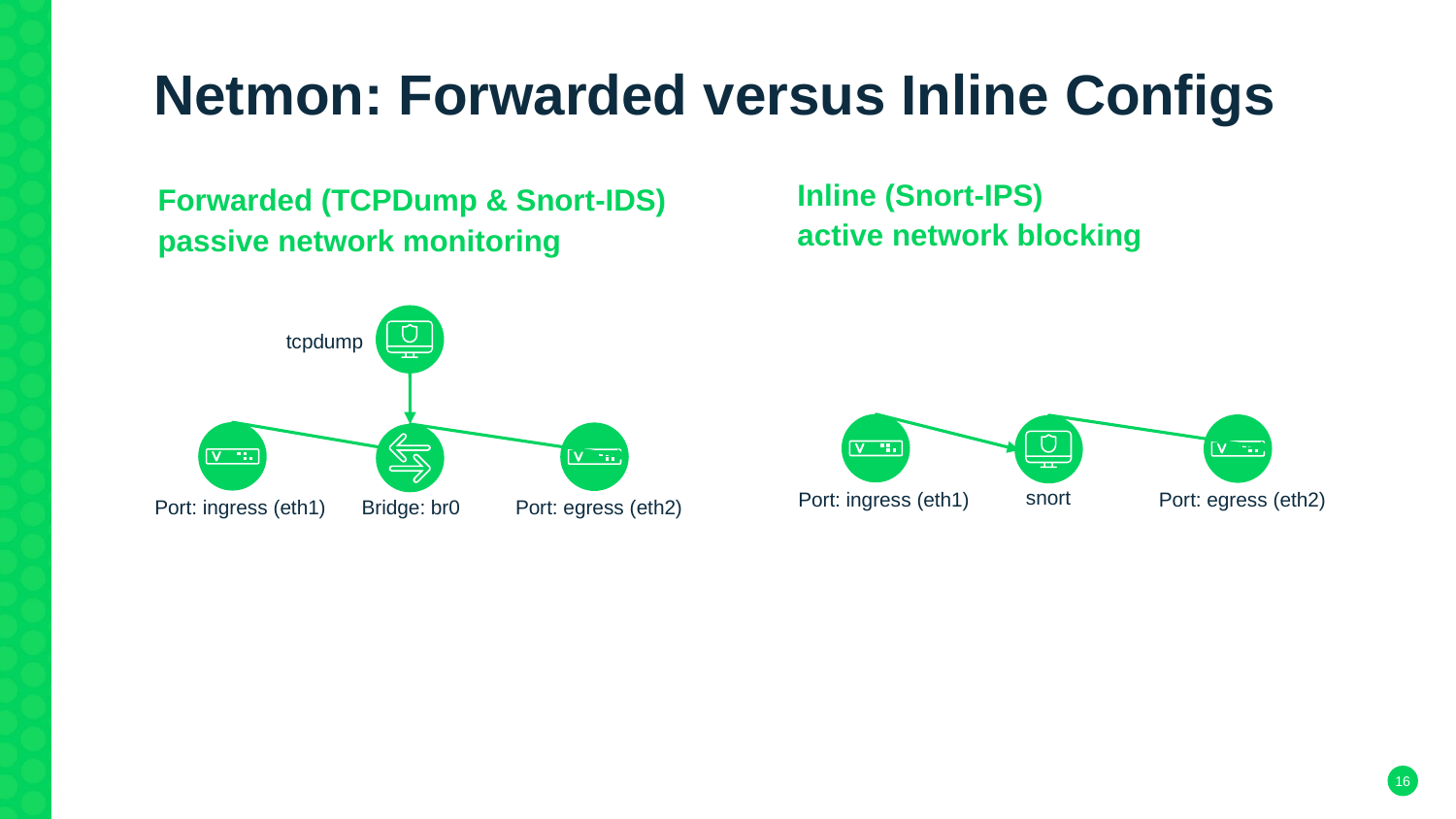

# Netmon: Forwarded versus Inline Configs
Inline (Snort-IPS)
active network blocking
Forwarded (TCPDump & Snort-IDS)
passive network monitoring

tcpdump

snort
Port: ingress (eth1)
Port: egress (eth2)
Bridge: br0
Port: ingress (eth1)
Port: egress (eth2)